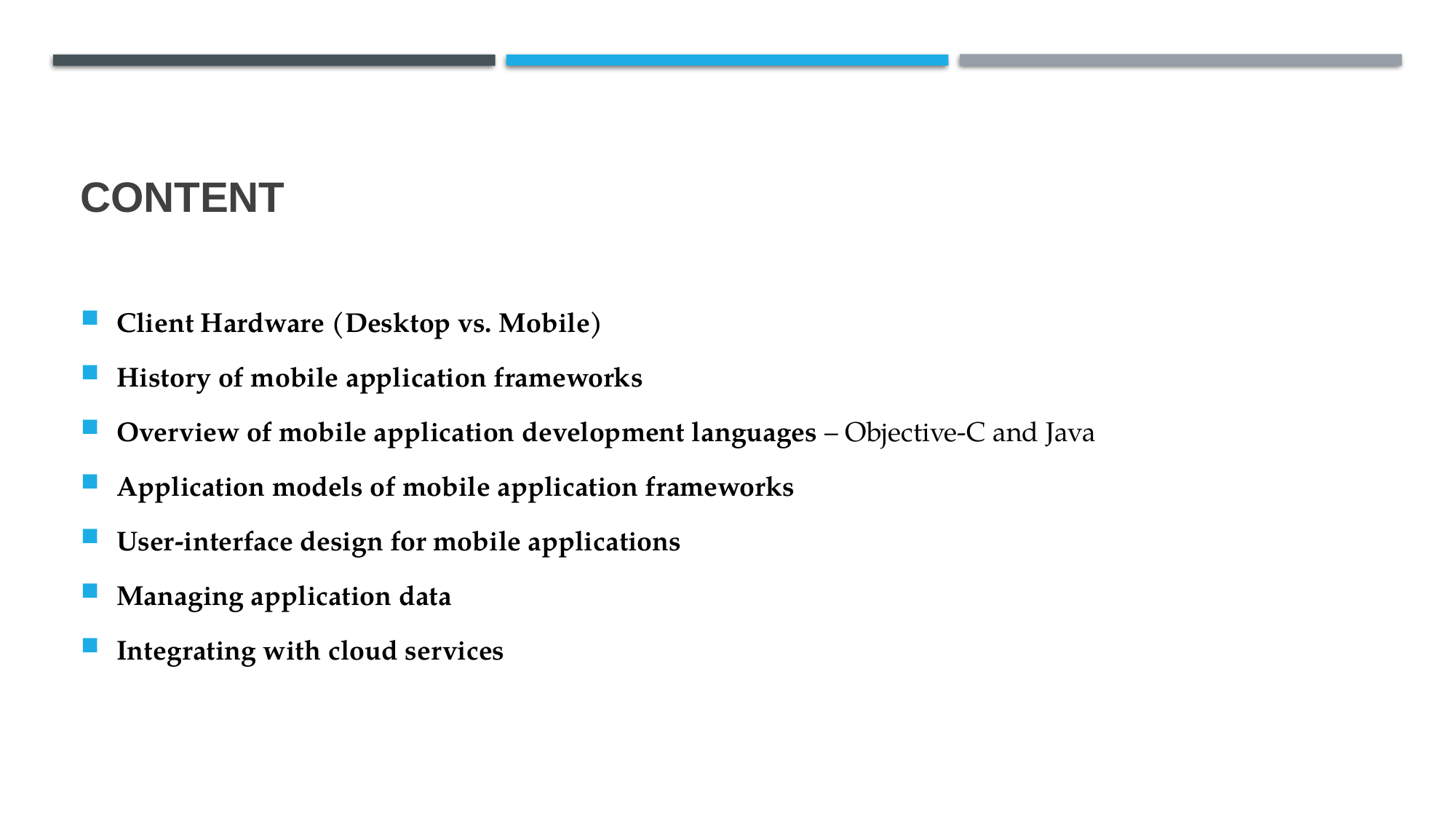

# Content
Client Hardware (Desktop vs. Mobile)
History of mobile application frameworks
Overview of mobile application development languages – Objective-C and Java
Application models of mobile application frameworks
User-interface design for mobile applications
Managing application data
Integrating with cloud services